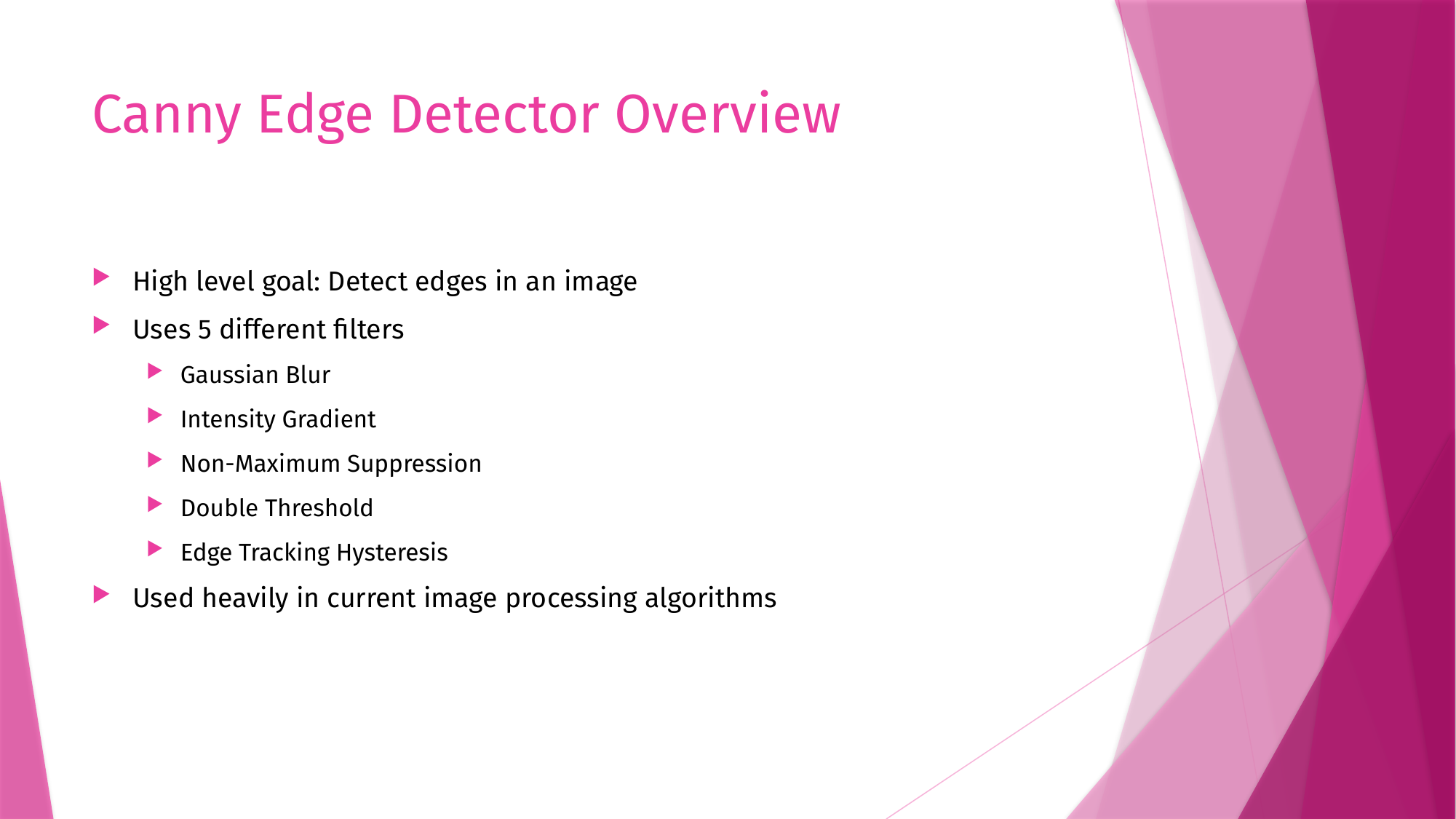

# Canny Edge Detector Overview
High level goal: Detect edges in an image
Uses 5 different filters
Gaussian Blur
Intensity Gradient
Non-Maximum Suppression
Double Threshold
Edge Tracking Hysteresis
Used heavily in current image processing algorithms